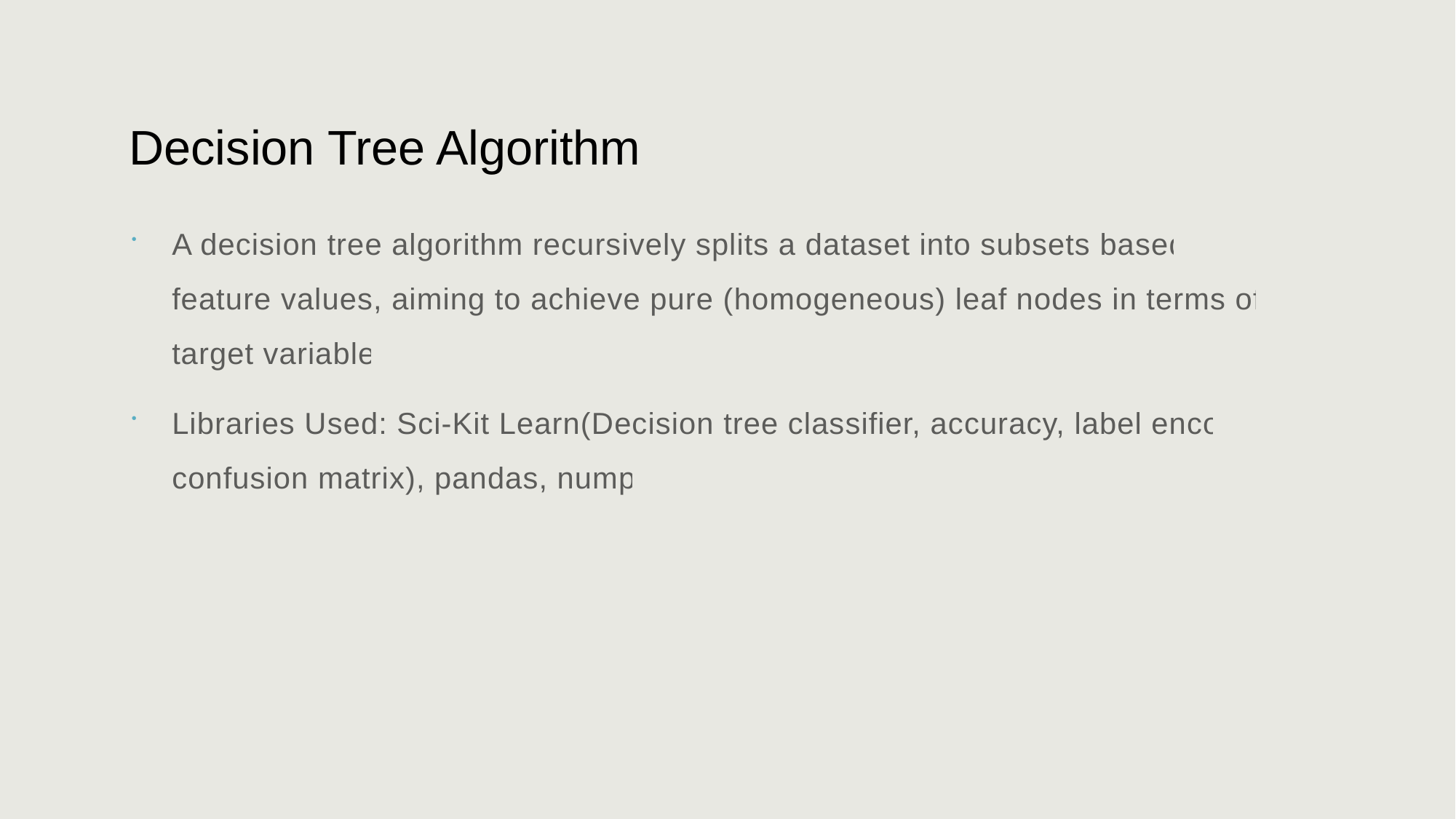

# Decision Tree Algorithm
A decision tree algorithm recursively splits a dataset into subsets based on feature values, aiming to achieve pure (homogeneous) leaf nodes in terms of the target variable.
Libraries Used: Sci-Kit Learn(Decision tree classifier, accuracy, label encoder, confusion matrix), pandas, numpy.